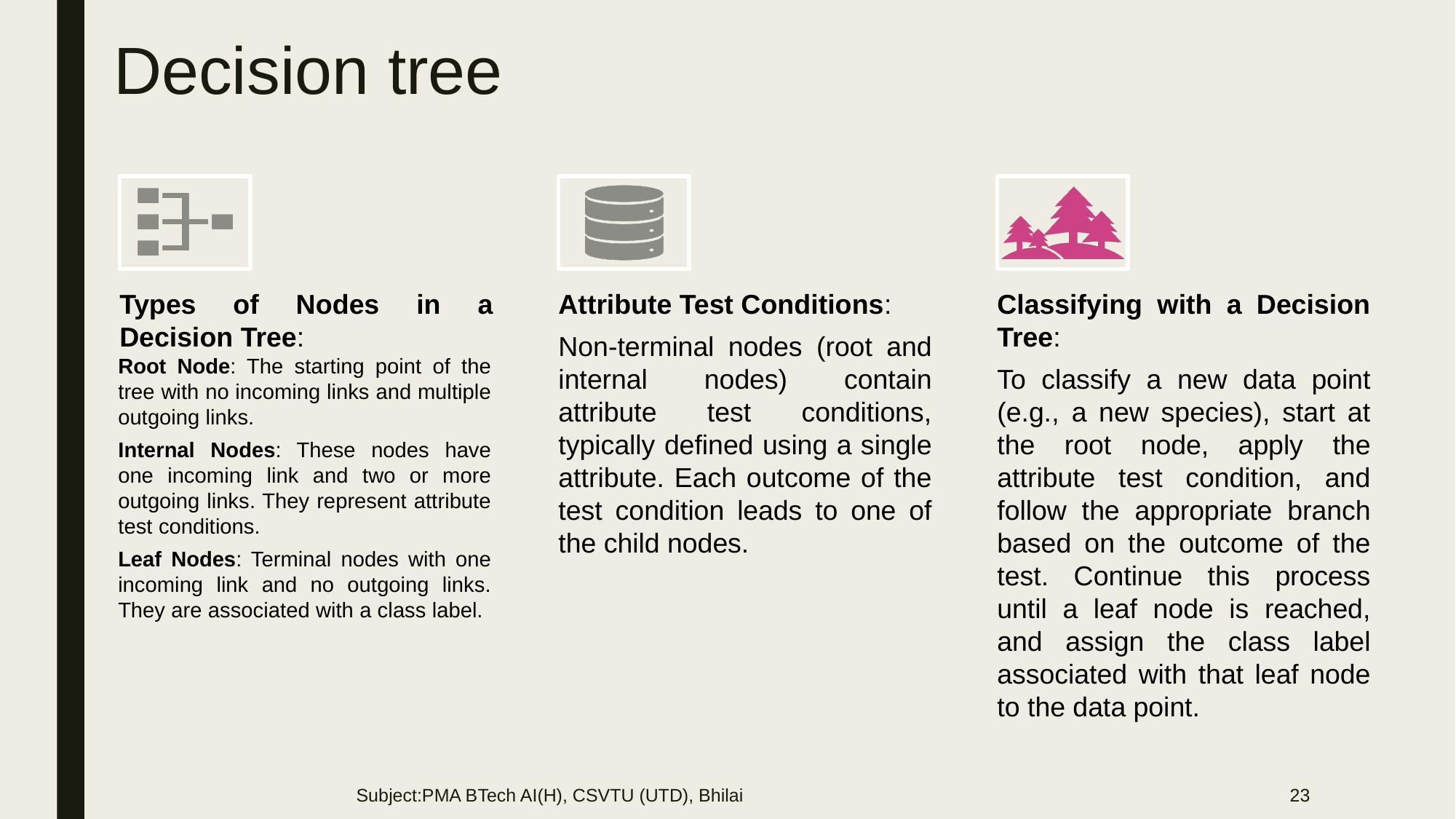

# Decision tree
Types of Nodes in a Decision Tree:
Root Node: The starting point of the tree with no incoming links and multiple outgoing links.
Internal Nodes: These nodes have one incoming link and two or more outgoing links. They represent attribute test conditions.
Leaf Nodes: Terminal nodes with one incoming link and no outgoing links. They are associated with a class label.
Attribute Test Conditions:
Non-terminal nodes (root and internal nodes) contain attribute test conditions, typically defined using a single attribute. Each outcome of the test condition leads to one of the child nodes.
Classifying with a Decision Tree:
To classify a new data point (e.g., a new species), start at the root node, apply the attribute test condition, and follow the appropriate branch based on the outcome of the test. Continue this process until a leaf node is reached, and assign the class label associated with that leaf node to the data point.
Subject:PMA BTech AI(H), CSVTU (UTD), Bhilai
23